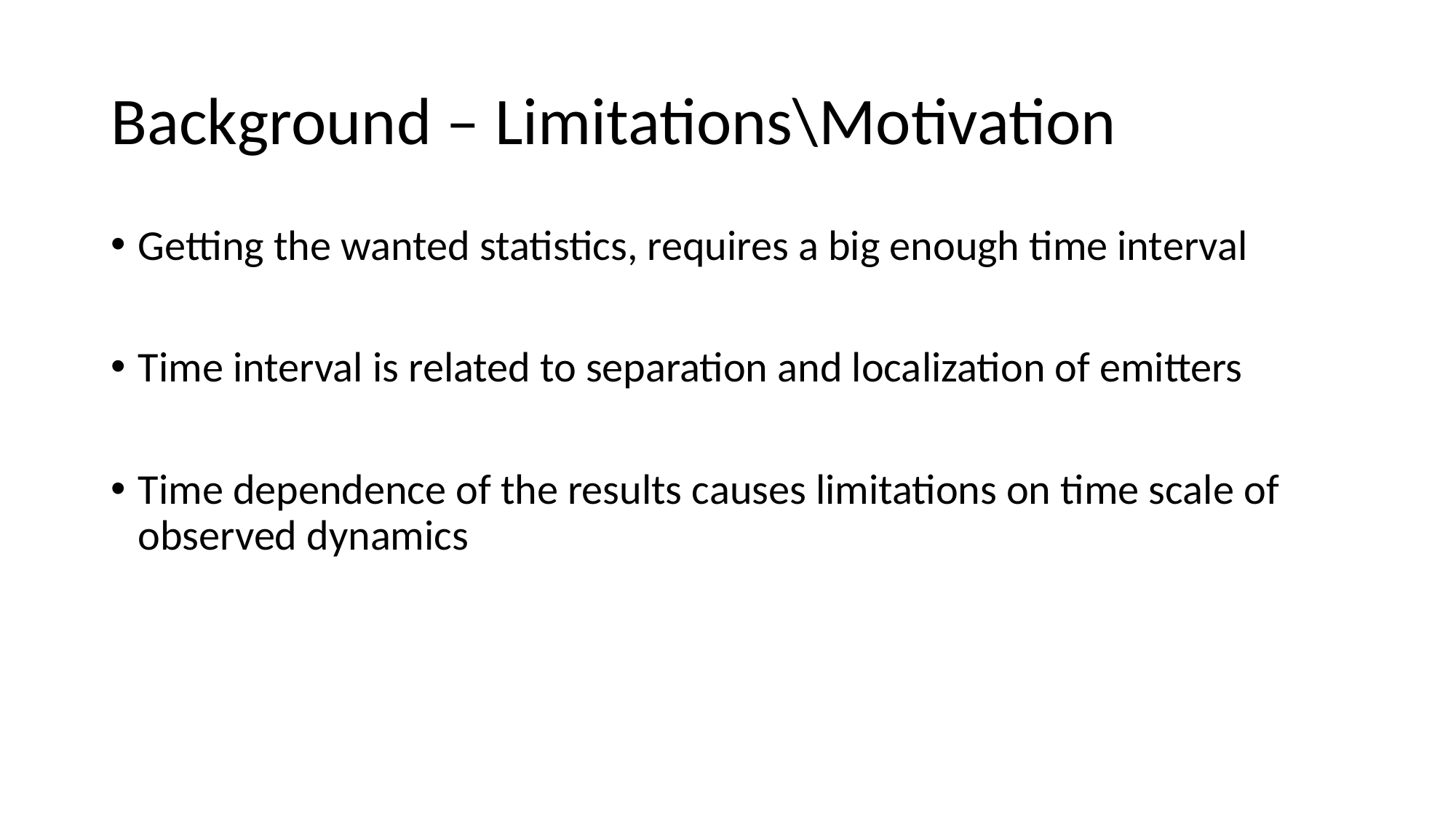

# Background – Limitations\Motivation
Getting the wanted statistics, requires a big enough time interval

Time interval is related to separation and localization of emitters

Time dependence of the results causes limitations on time scale of observed dynamics